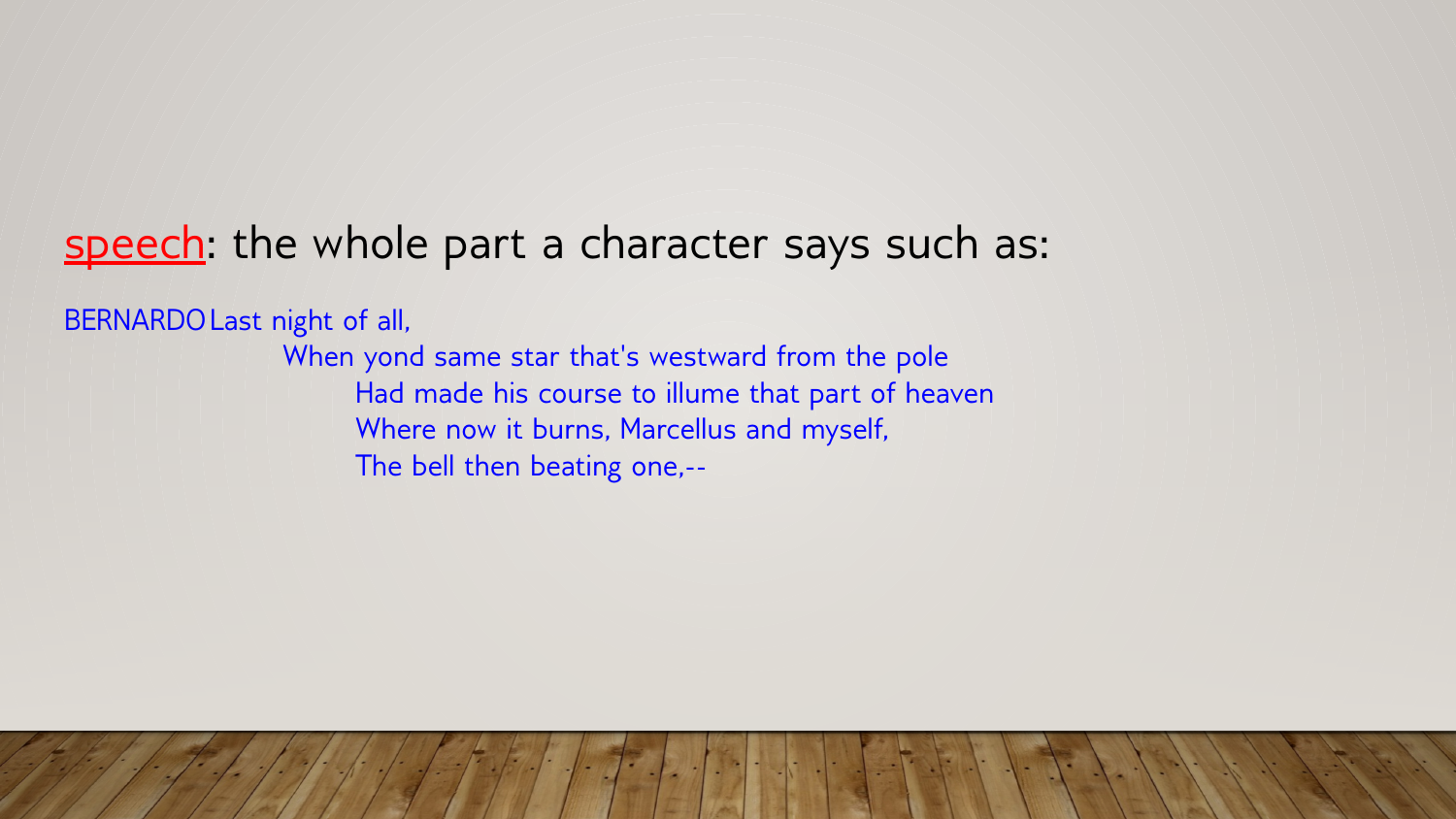

#
speech: the whole part a character says such as:
BERNARDO	Last night of all,
When yond same star that's westward from the pole
		Had made his course to illume that part of heaven
		Where now it burns, Marcellus and myself,
		The bell then beating one,--